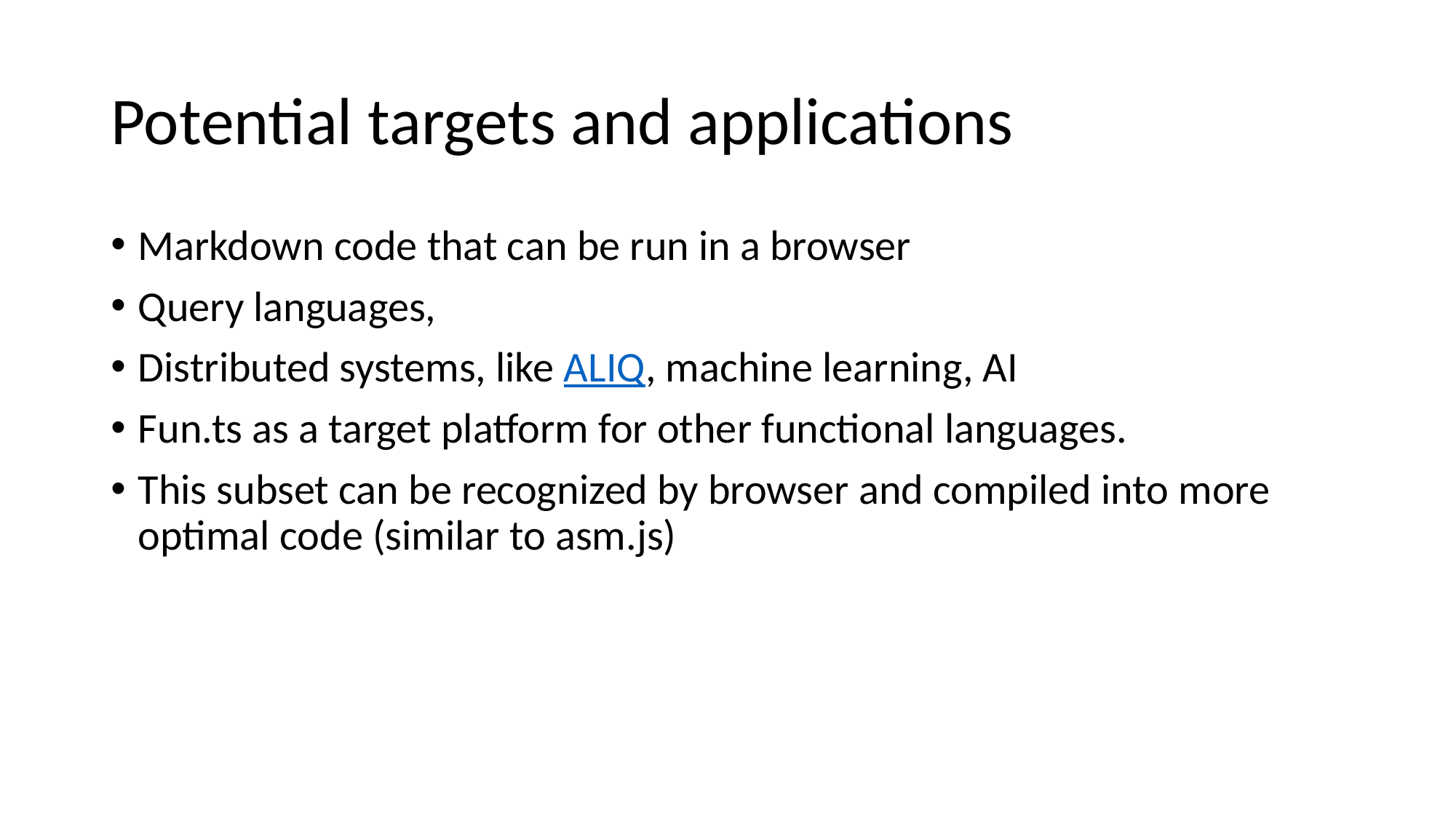

# Potential targets and applications
Markdown code that can be run in a browser
Query languages,
Distributed systems, like ALIQ, machine learning, AI
Fun.ts as a target platform for other functional languages.
This subset can be recognized by browser and compiled into more optimal code (similar to asm.js)